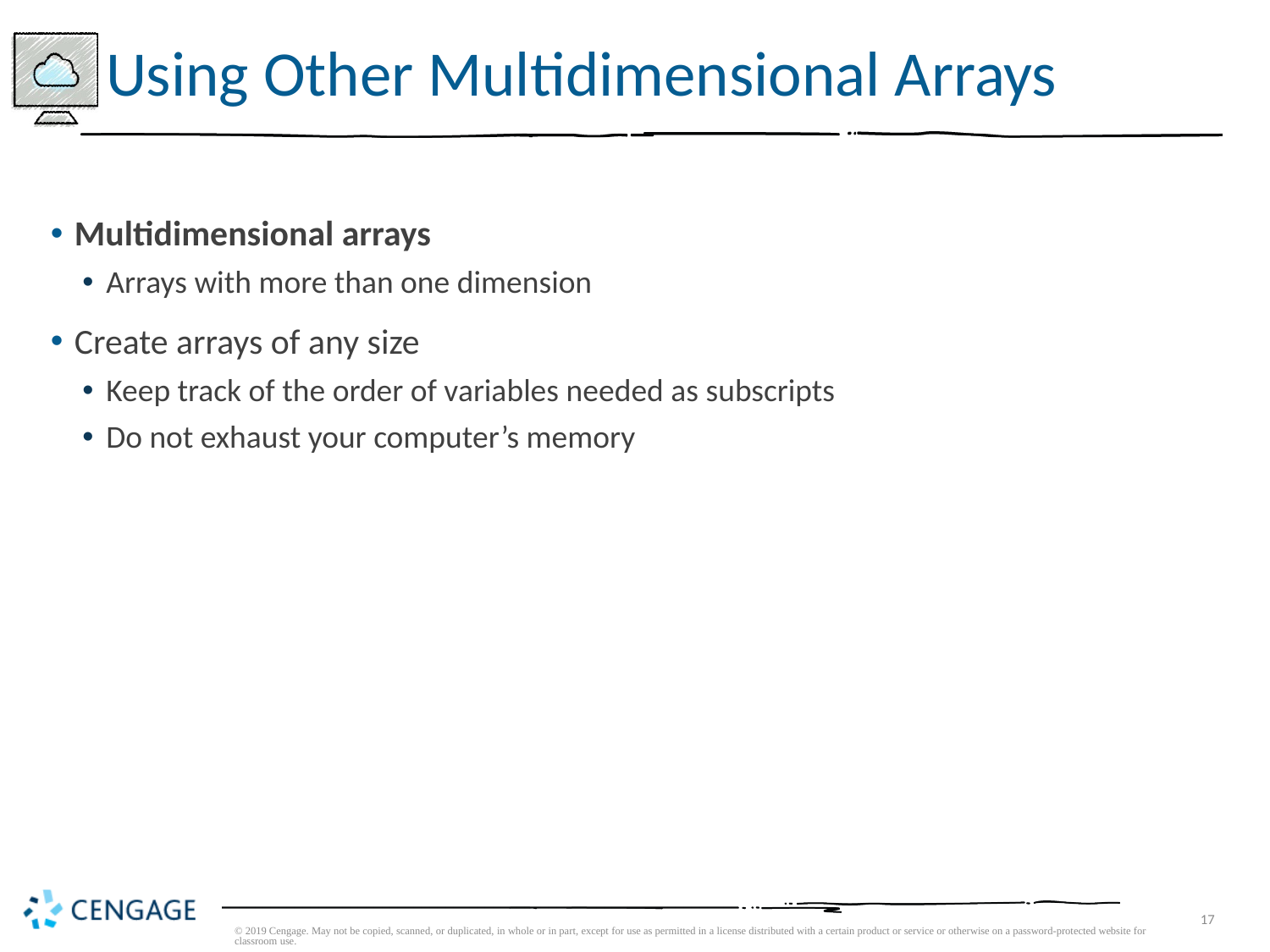

# Using Other Multidimensional Arrays
Multidimensional arrays
Arrays with more than one dimension
Create arrays of any size
Keep track of the order of variables needed as subscripts
Do not exhaust your computer’s memory
© 2019 Cengage. May not be copied, scanned, or duplicated, in whole or in part, except for use as permitted in a license distributed with a certain product or service or otherwise on a password-protected website for classroom use.